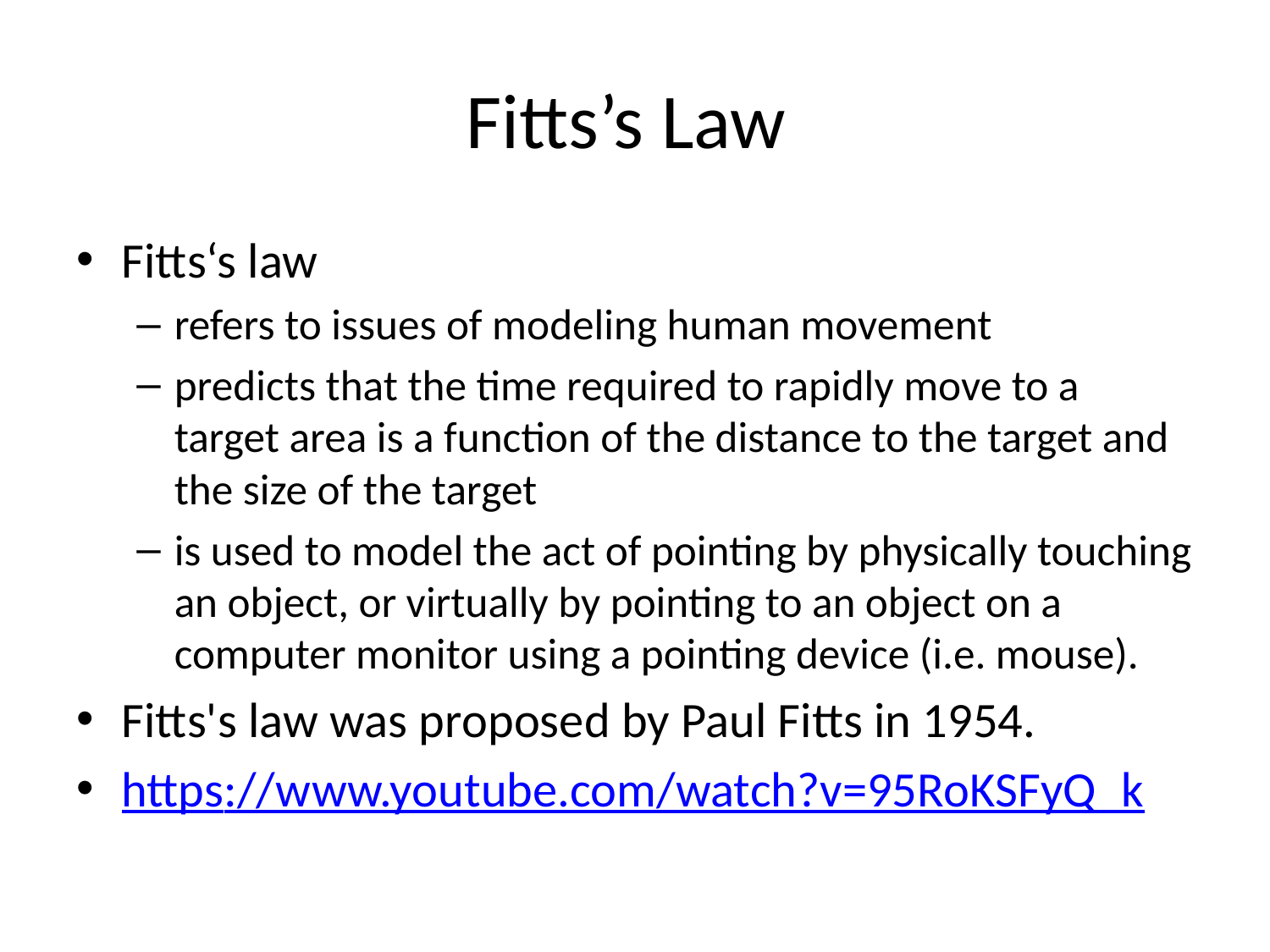

# Fitts’s Law
Fitts‘s law
refers to issues of modeling human movement
predicts that the time required to rapidly move to a target area is a function of the distance to the target and the size of the target
is used to model the act of pointing by physically touching an object, or virtually by pointing to an object on a computer monitor using a pointing device (i.e. mouse).
Fitts's law was proposed by Paul Fitts in 1954.
https://www.youtube.com/watch?v=95RoKSFyQ_k